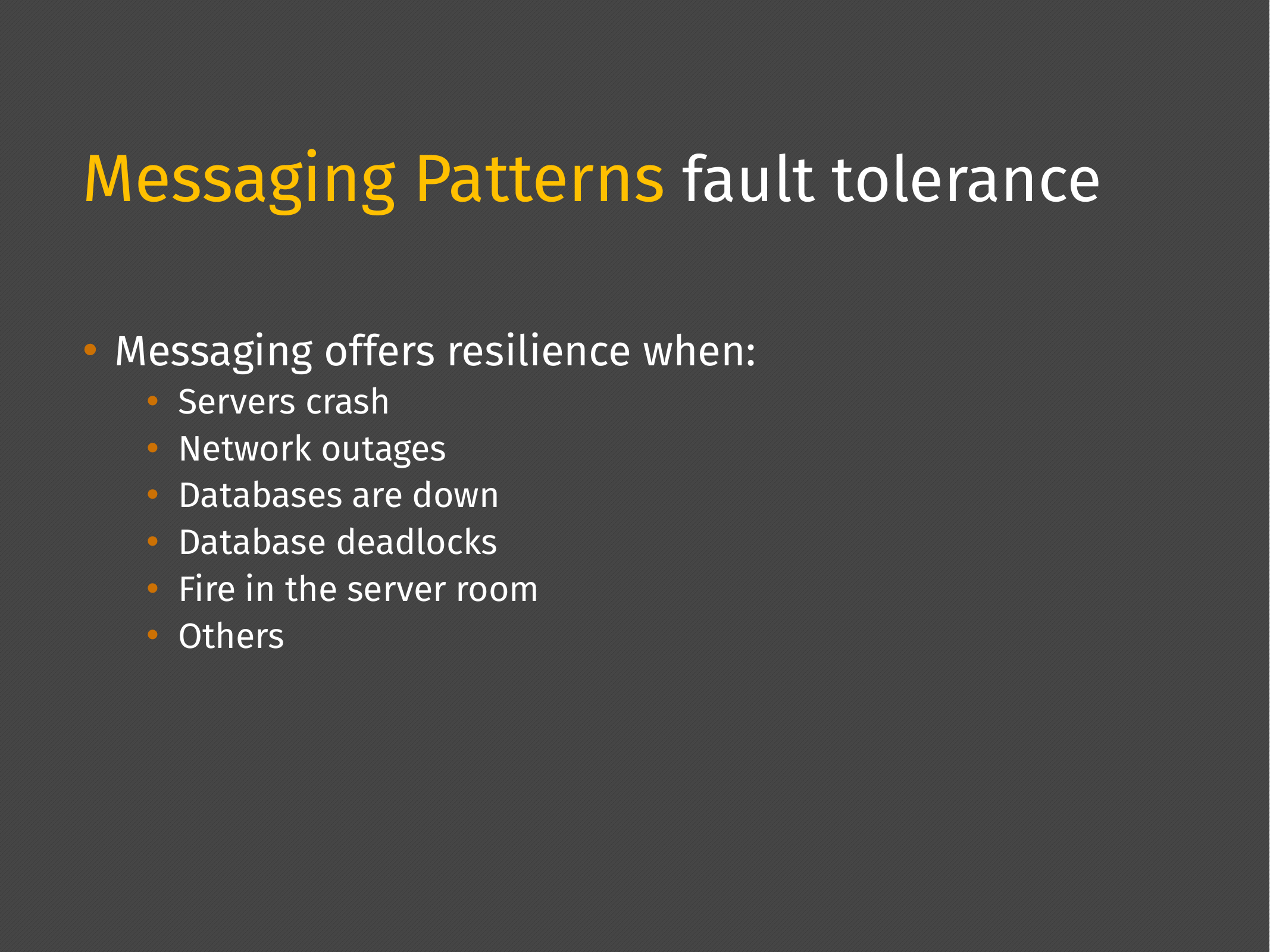

# Messaging Patterns fault tolerance
Messaging offers resilience when:
Servers crash
Network outages
Databases are down
Database deadlocks
Fire in the server room
Others